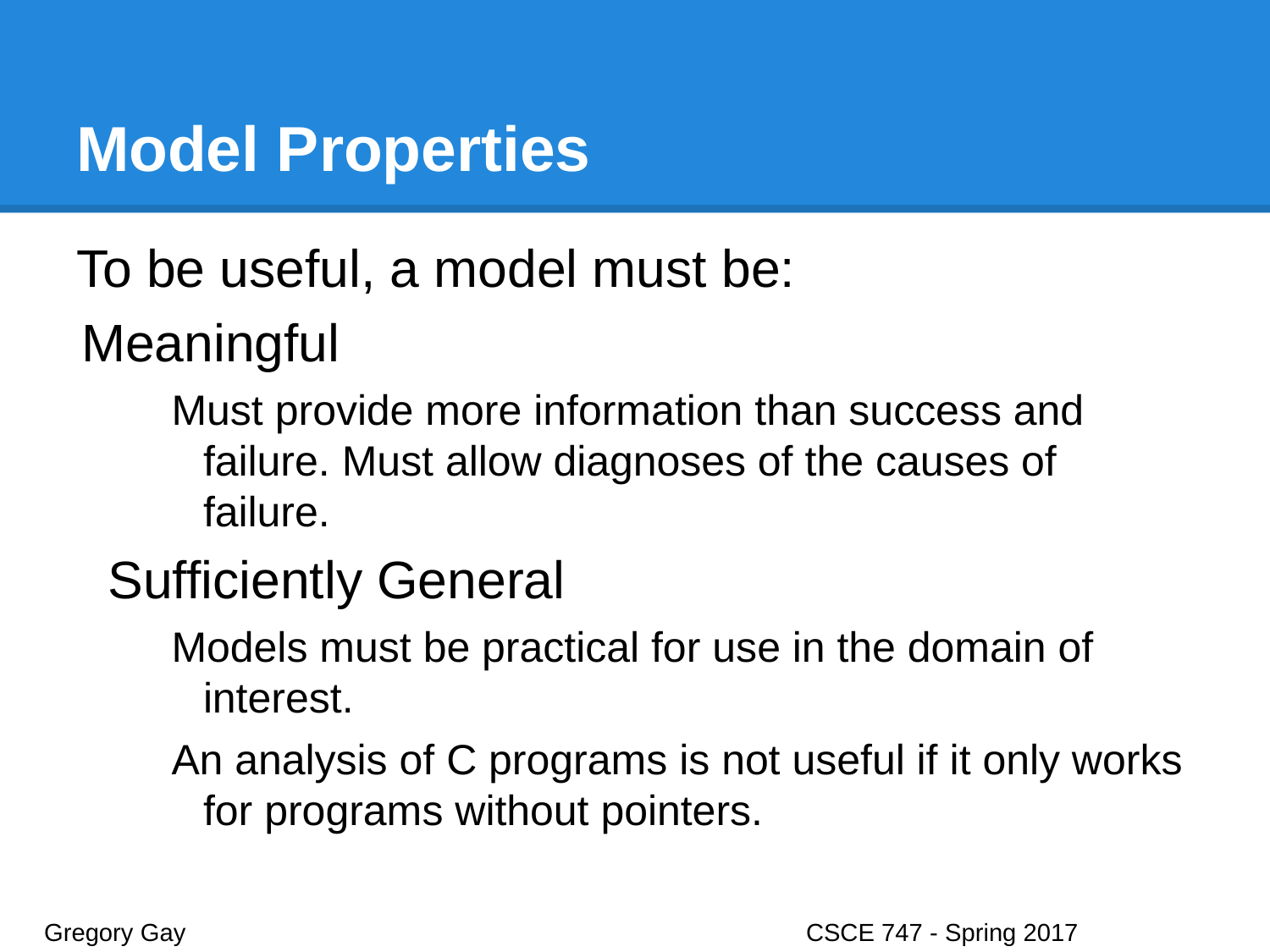

# Model Properties
To be useful, a model must be:
Meaningful
Must provide more information than success and failure. Must allow diagnoses of the causes of failure.
Sufficiently General
Models must be practical for use in the domain of interest.
An analysis of C programs is not useful if it only works for programs without pointers.
Gregory Gay					CSCE 747 - Spring 2017							7